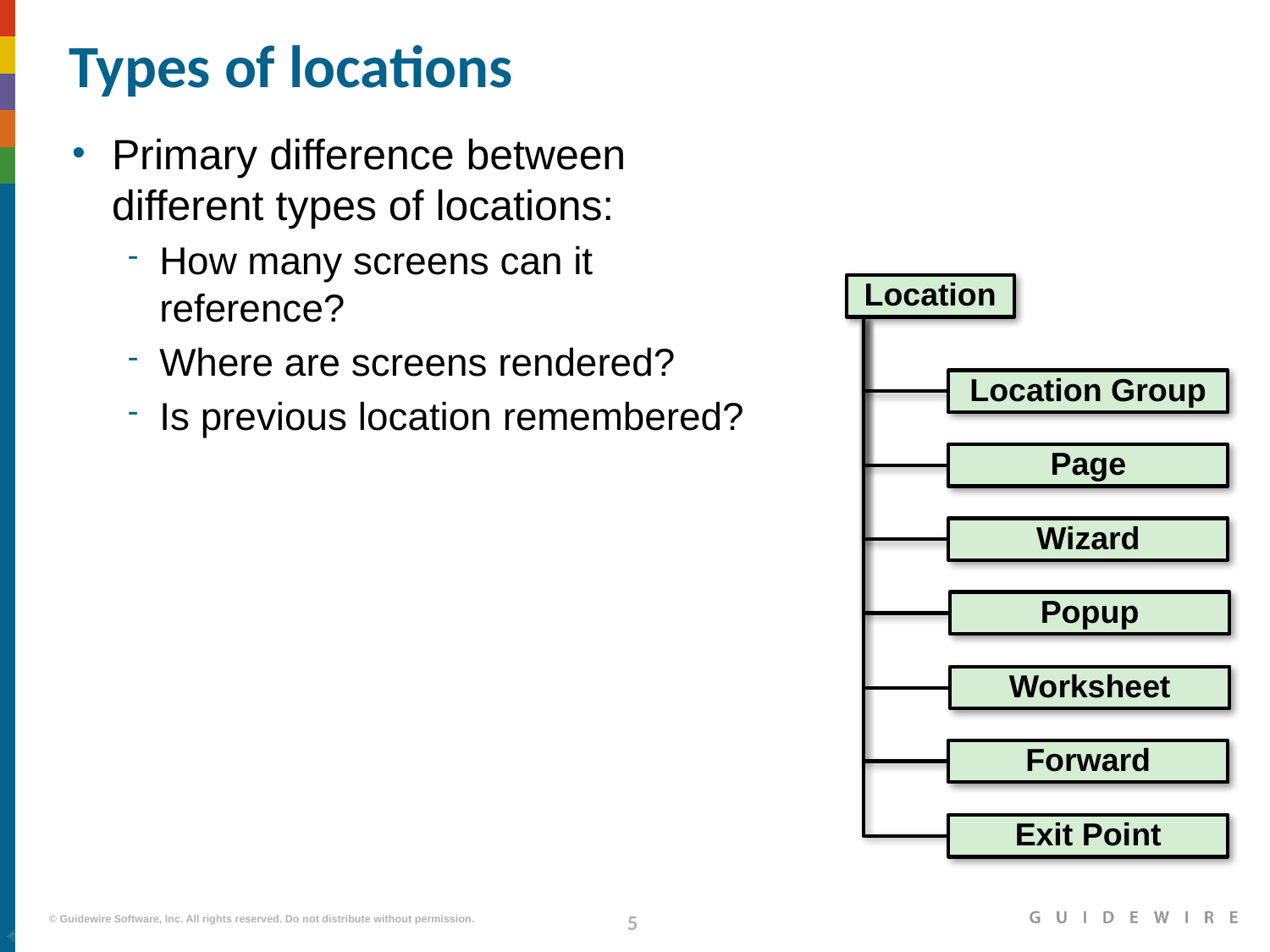

# Types of locations
Primary difference between different types of locations:
How many screens can it reference?
Where are screens rendered?
Is previous location remembered?
Location

Location Group
Page
Wizard
Popup
Worksheet
Forward
Exit Point